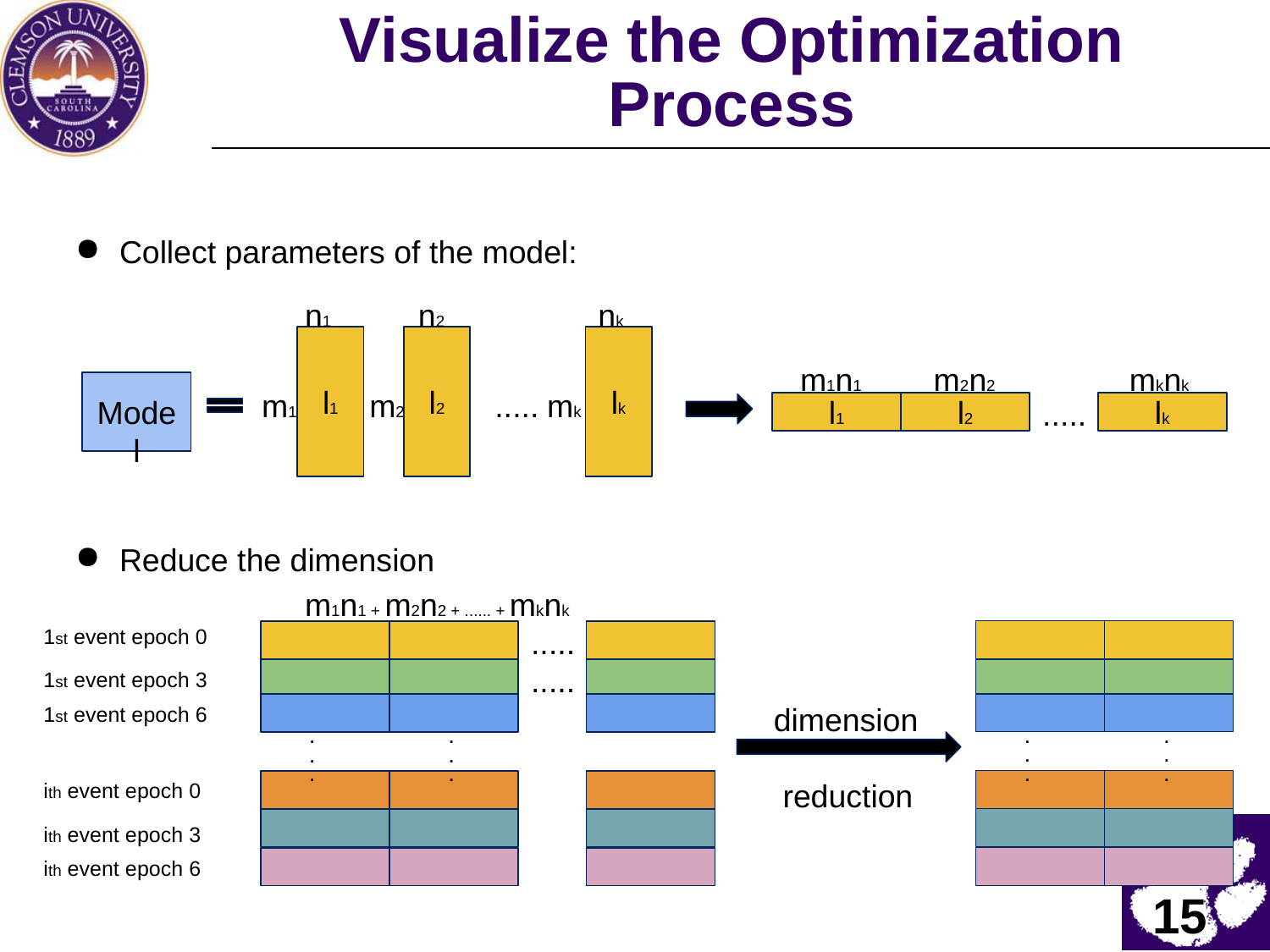

# Visualize the Optimization Process
Collect parameters of the model:
n1
n2
nk
l1
l2
lk
m1n1
m2n2
mknk
 Model
m1
m2
.....
mk
.....
l1
l2
lk

Reduce the dimension
m1n1 + m2n2 + ...... + mknk
1st event epoch 0
.....

.....
1st event epoch 3

dimension

 reduction
1st event epoch 6

.
.
.
.
.
.
.
.
.
.
.
.

ith event epoch 0

ith event epoch 3

ith event epoch 6